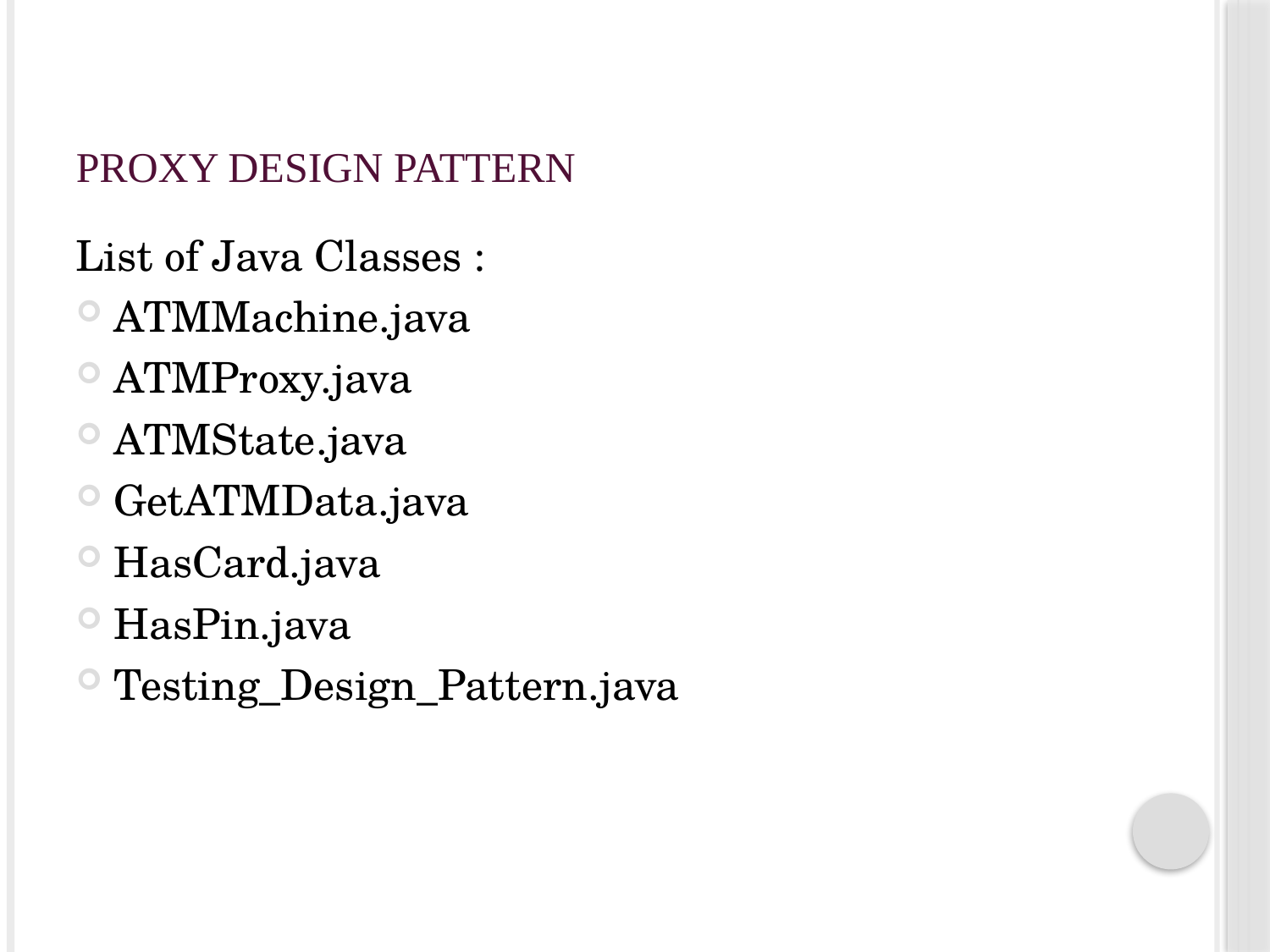

# PROXY DESIGN PATTERN
List of Java Classes :
ATMMachine.java
ATMProxy.java
ATMState.java
GetATMData.java
HasCard.java
HasPin.java
Testing_Design_Pattern.java